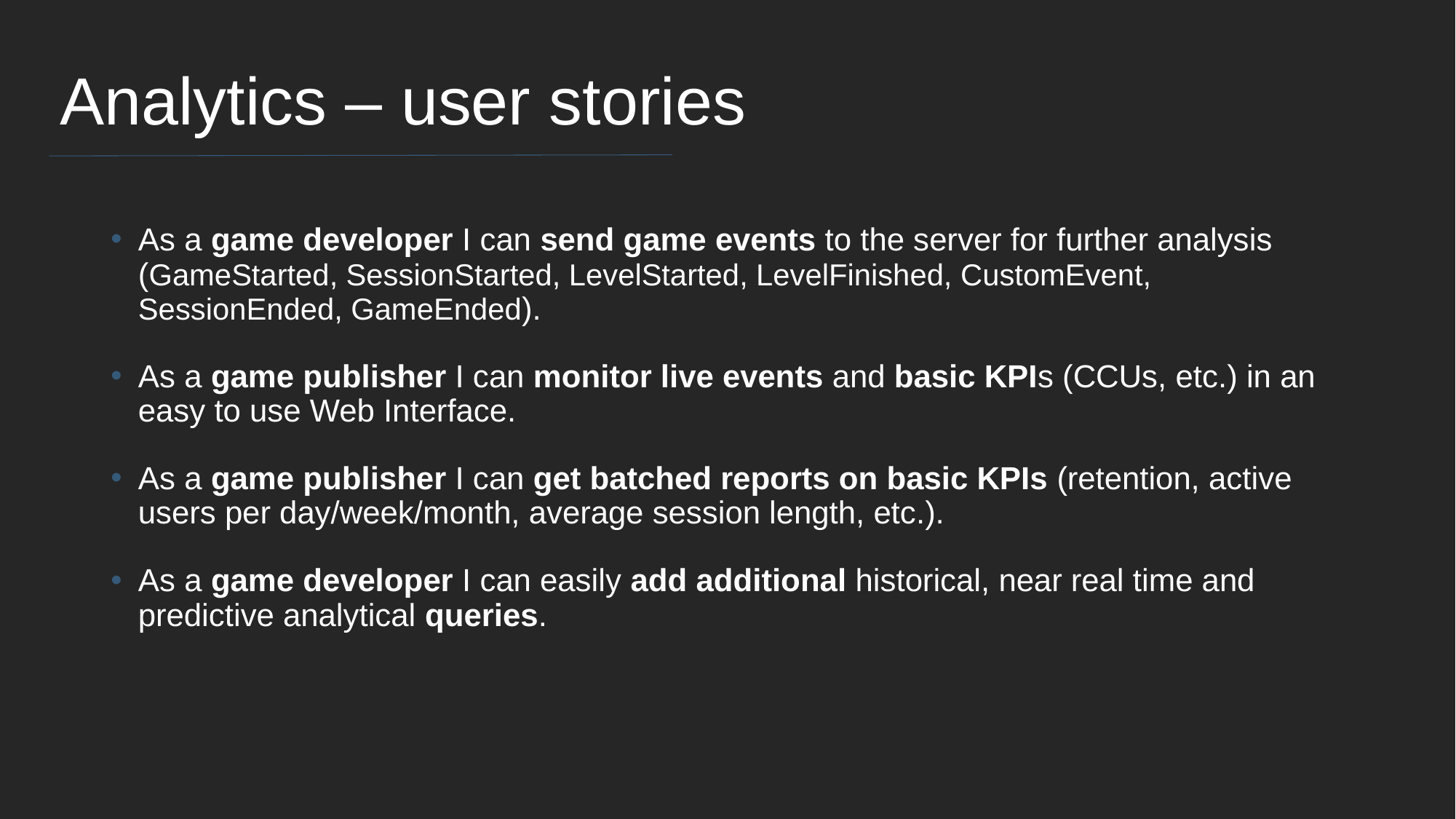

Analytics – user stories
As a game developer I can send game events to the server for further analysis (GameStarted, SessionStarted, LevelStarted, LevelFinished, CustomEvent, SessionEnded, GameEnded).
As a game publisher I can monitor live events and basic KPIs (CCUs, etc.) in an easy to use Web Interface.
As a game publisher I can get batched reports on basic KPIs (retention, active users per day/week/month, average session length, etc.).
As a game developer I can easily add additional historical, near real time and predictive analytical queries.